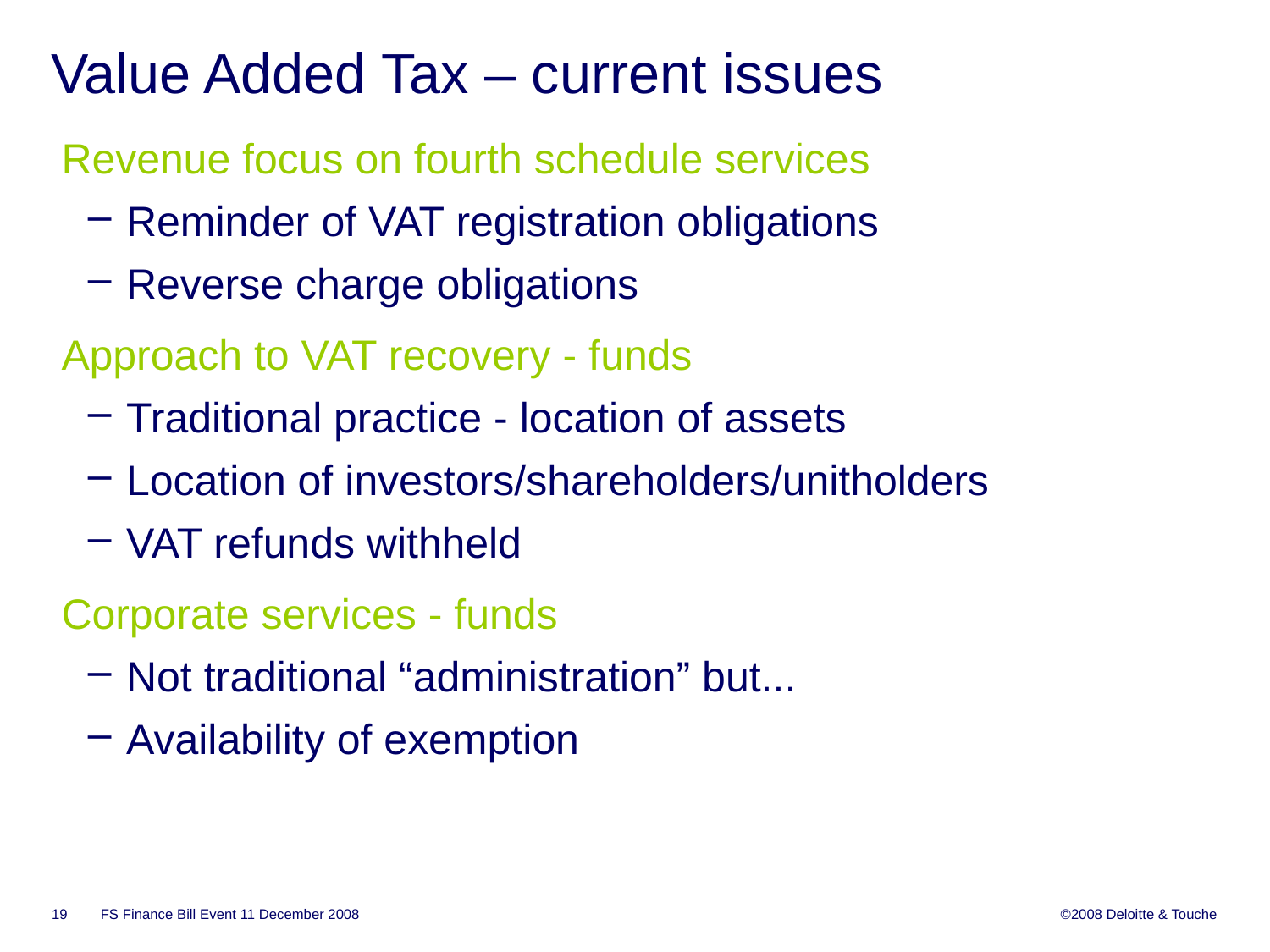

# Value Added Tax – current issues
Revenue focus on fourth schedule services
 Reminder of VAT registration obligations
 Reverse charge obligations
Approach to VAT recovery - funds
 Traditional practice - location of assets
 Location of investors/shareholders/unitholders
 VAT refunds withheld
Corporate services - funds
 Not traditional “administration” but...
 Availability of exemption
FS Finance Bill Event 11 December 2008
19